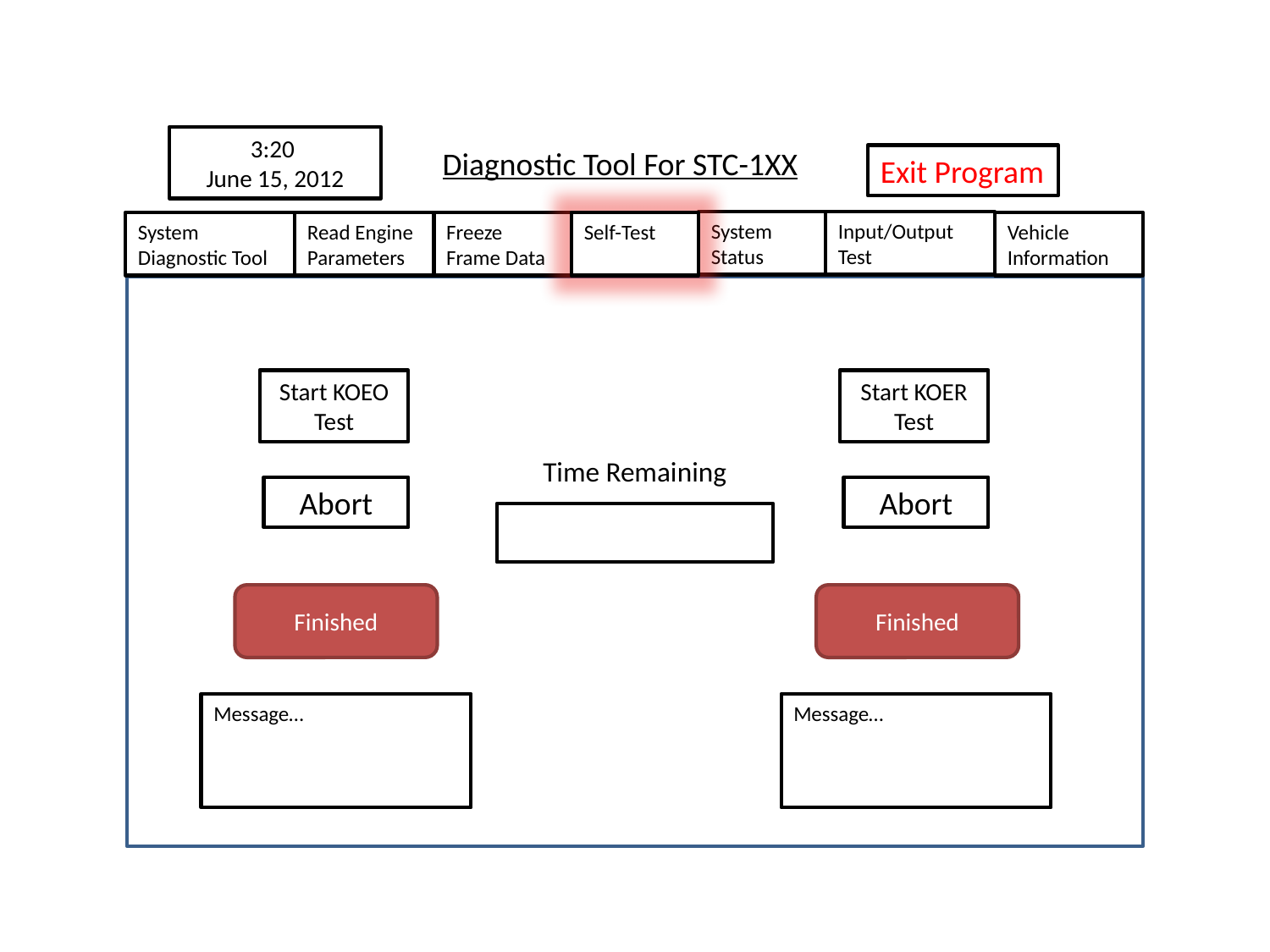

3:20
June 15, 2012
Diagnostic Tool For STC-1XX
Exit Program
Input/Output Test
System Status
Read Engine Parameters
System Diagnostic Tool
Freeze Frame Data
Self-Test

Vehicle Information

Start KOEO Test
Start KOER Test
Time Remaining

Abort
Abort
Finished
Finished
Message…

Message…